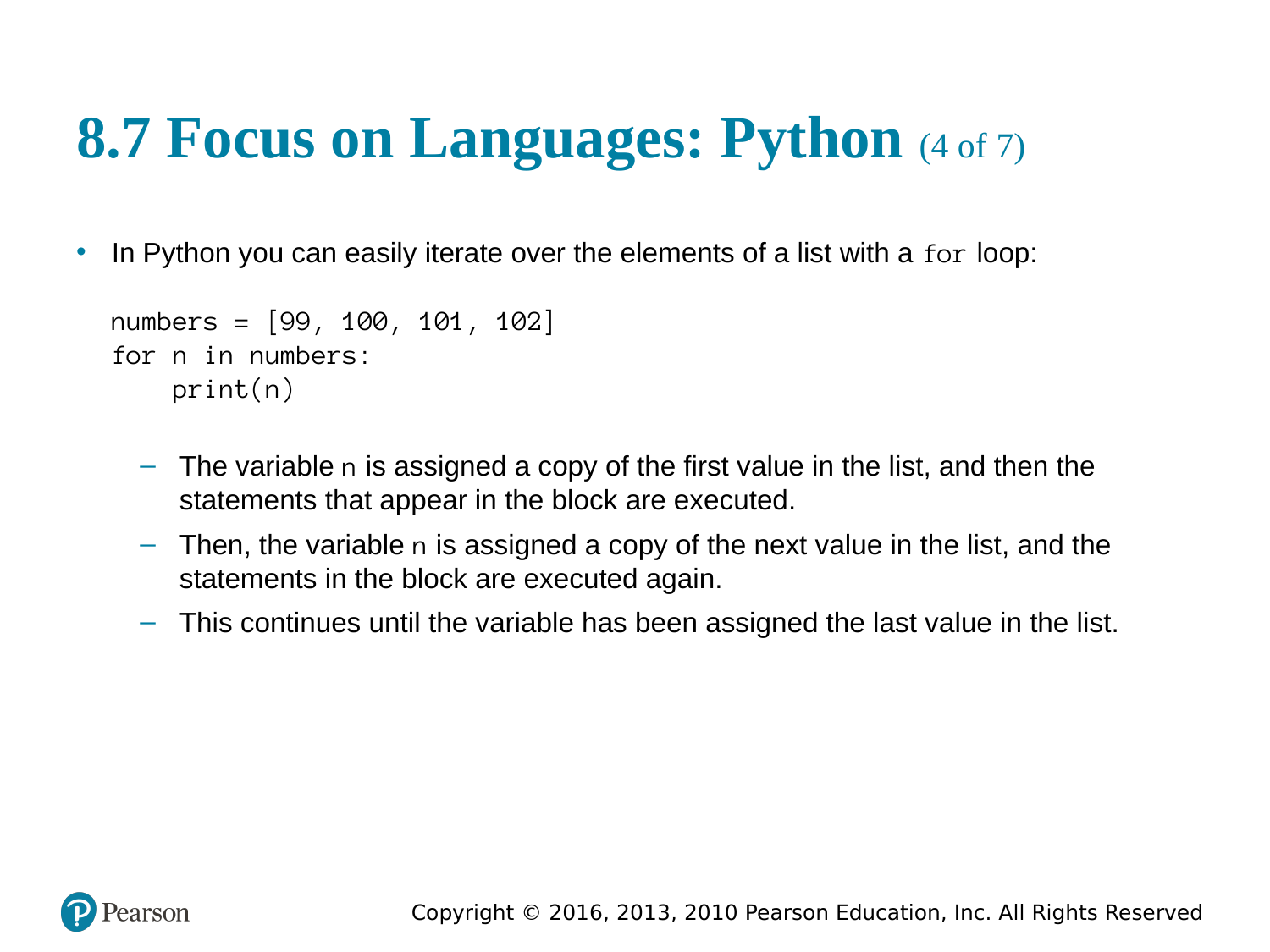

# 8.7 Focus on Languages: Python (4 of 7)
In Python you can easily iterate over the elements of a list with a for loop:
numbers = [99, 100, 101, 102]
for n in numbers:
    print(n)
The variable n is assigned a copy of the first value in the list, and then the statements that appear in the block are executed.
Then, the variable n is assigned a copy of the next value in the list, and the statements in the block are executed again.
This continues until the variable has been assigned the last value in the list.